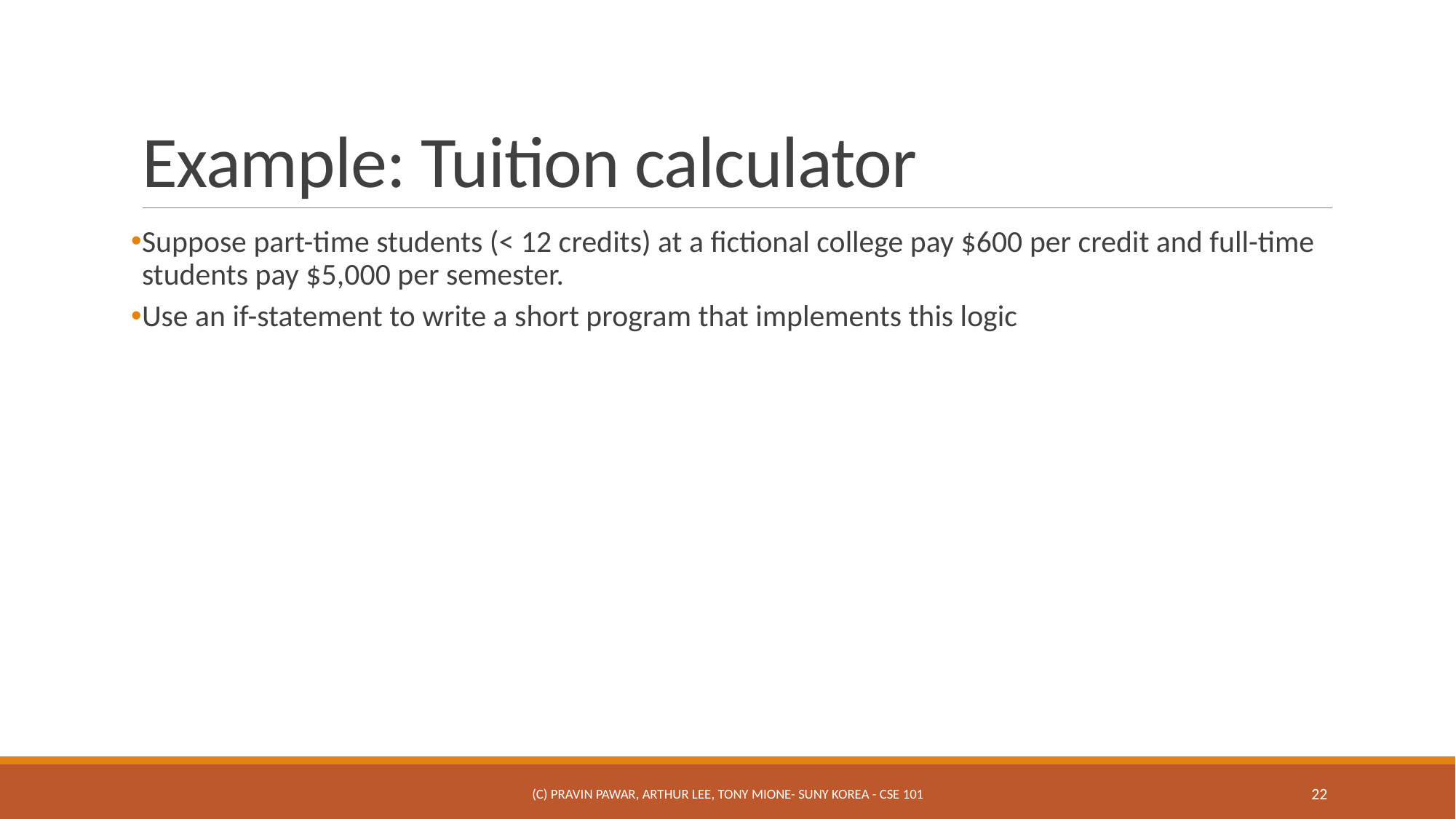

# Example: Tuition calculator
Suppose part-time students (< 12 credits) at a fictional college pay $600 per credit and full-time students pay $5,000 per semester.
Use an if-statement to write a short program that implements this logic

(c) Pravin Pawar, Arthur Lee, Tony Mione- SUNY Korea - CSE 101
22